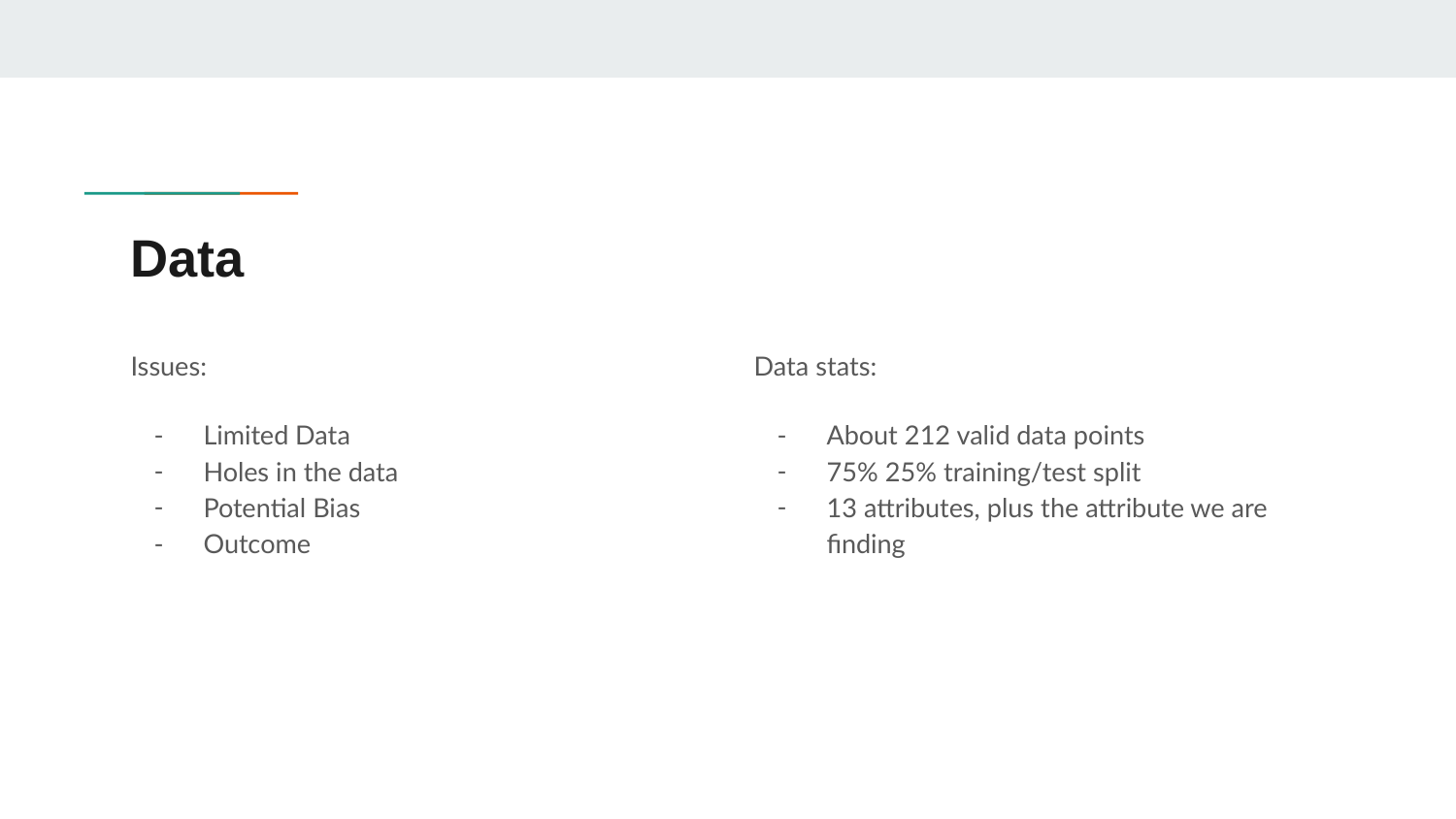

# Data
Issues:
Limited Data
Holes in the data
Potential Bias
Outcome
Data stats:
About 212 valid data points
75% 25% training/test split
13 attributes, plus the attribute we are finding